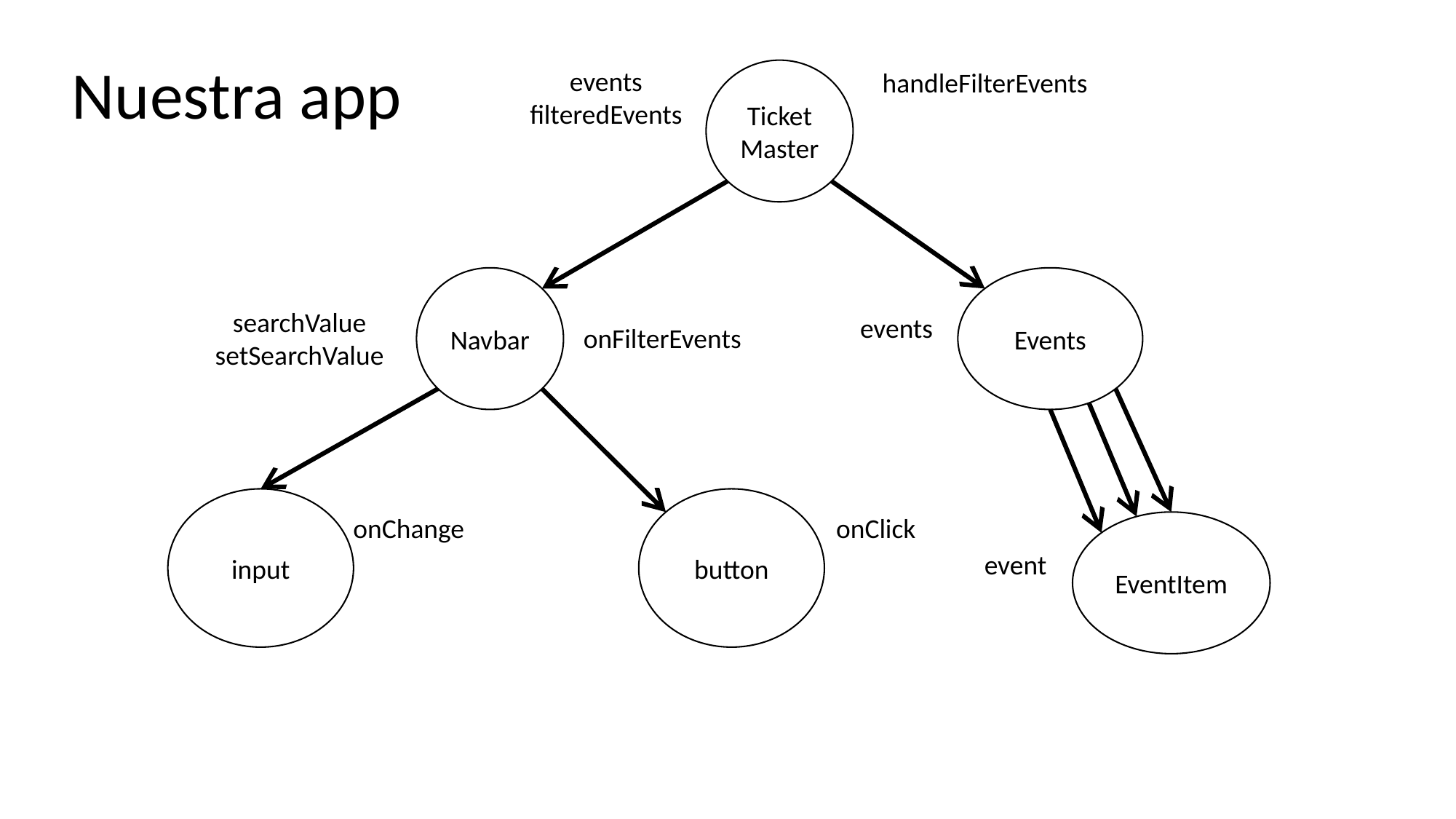

# Nuestra app
events
filteredEvents
TicketMaster
handleFilterEvents
Navbar
Events
searchValue
setSearchValue
events
onFilterEvents
input
button
onChange
onClick
EventItem
event